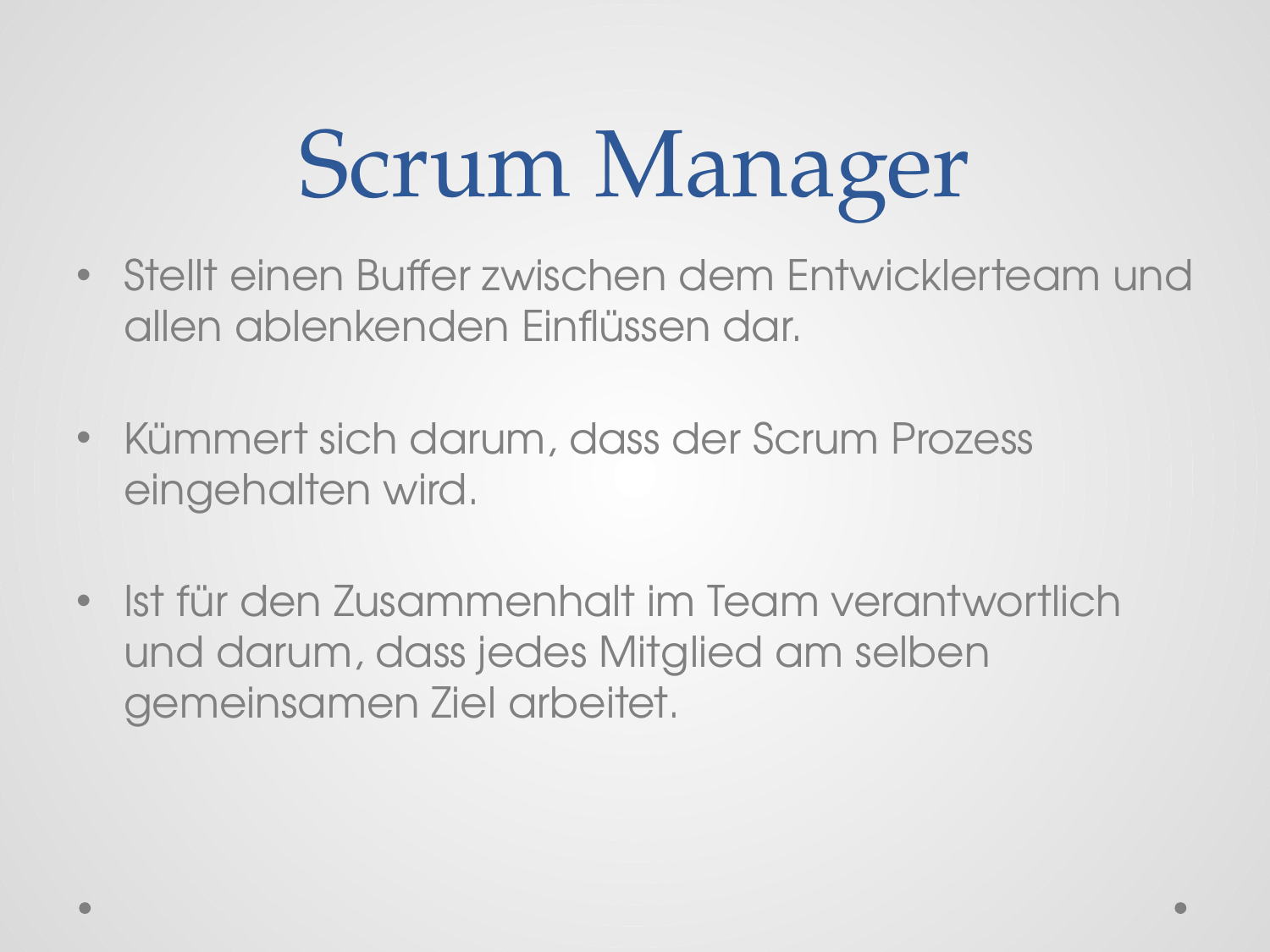

# Scrum Manager
Stellt einen Buffer zwischen dem Entwicklerteam und allen ablenkenden Einflüssen dar.
Kümmert sich darum, dass der Scrum Prozess eingehalten wird.
Ist für den Zusammenhalt im Team verantwortlich und darum, dass jedes Mitglied am selben gemeinsamen Ziel arbeitet.